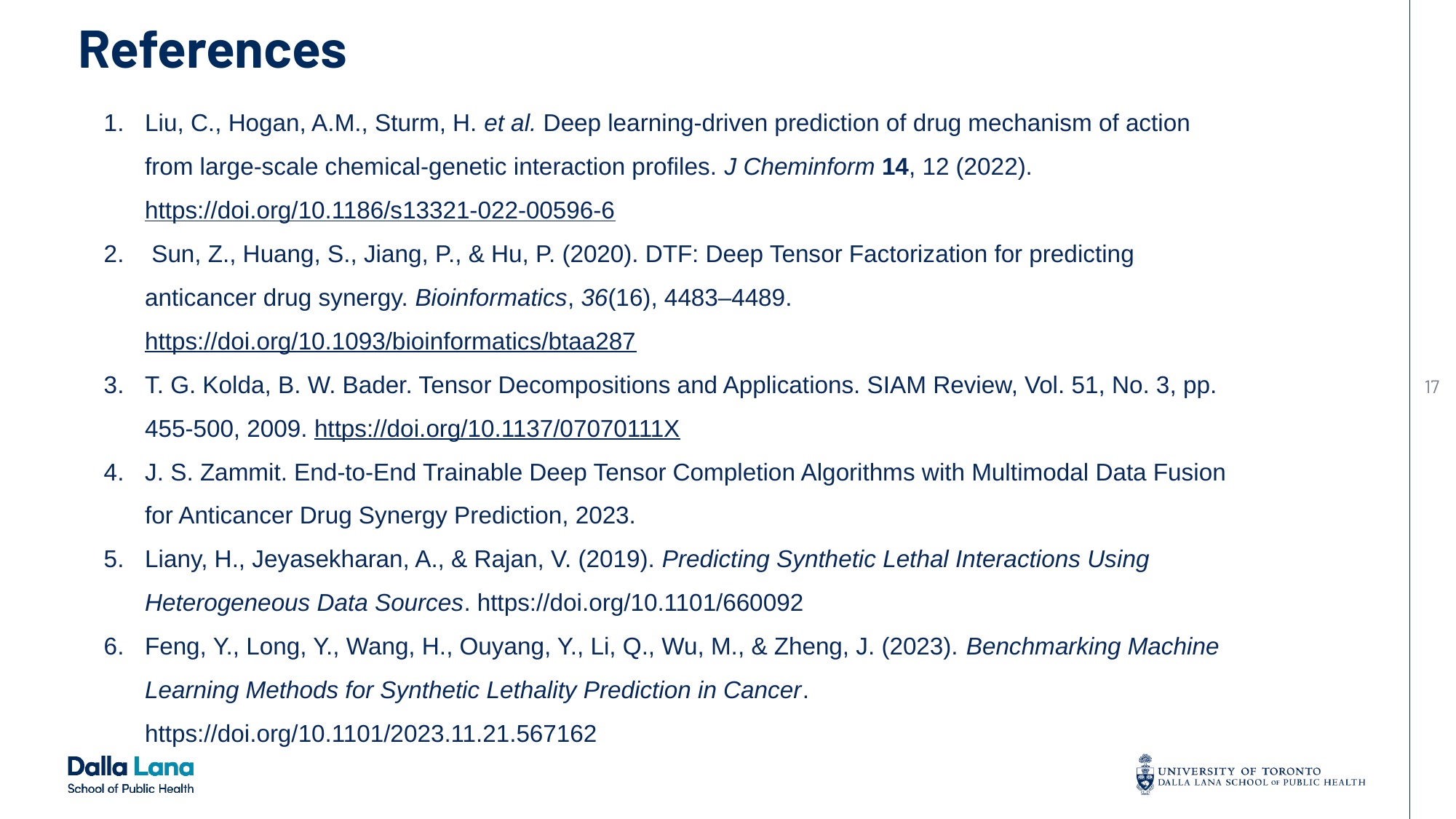

# References
Liu, C., Hogan, A.M., Sturm, H. et al. Deep learning-driven prediction of drug mechanism of action from large-scale chemical-genetic interaction profiles. J Cheminform 14, 12 (2022). https://doi.org/10.1186/s13321-022-00596-6
 Sun, Z., Huang, S., Jiang, P., & Hu, P. (2020). DTF: Deep Tensor Factorization for predicting anticancer drug synergy. Bioinformatics, 36(16), 4483–4489. https://doi.org/10.1093/bioinformatics/btaa287
T. G. Kolda, B. W. Bader. Tensor Decompositions and Applications. SIAM Review, Vol. 51, No. 3, pp. 455-500, 2009. https://doi.org/10.1137/07070111X
J. S. Zammit. End-to-End Trainable Deep Tensor Completion Algorithms with Multimodal Data Fusion for Anticancer Drug Synergy Prediction, 2023.
Liany, H., Jeyasekharan, A., & Rajan, V. (2019). Predicting Synthetic Lethal Interactions Using Heterogeneous Data Sources. https://doi.org/10.1101/660092
Feng, Y., Long, Y., Wang, H., Ouyang, Y., Li, Q., Wu, M., & Zheng, J. (2023). Benchmarking Machine Learning Methods for Synthetic Lethality Prediction in Cancer. https://doi.org/10.1101/2023.11.21.567162

17